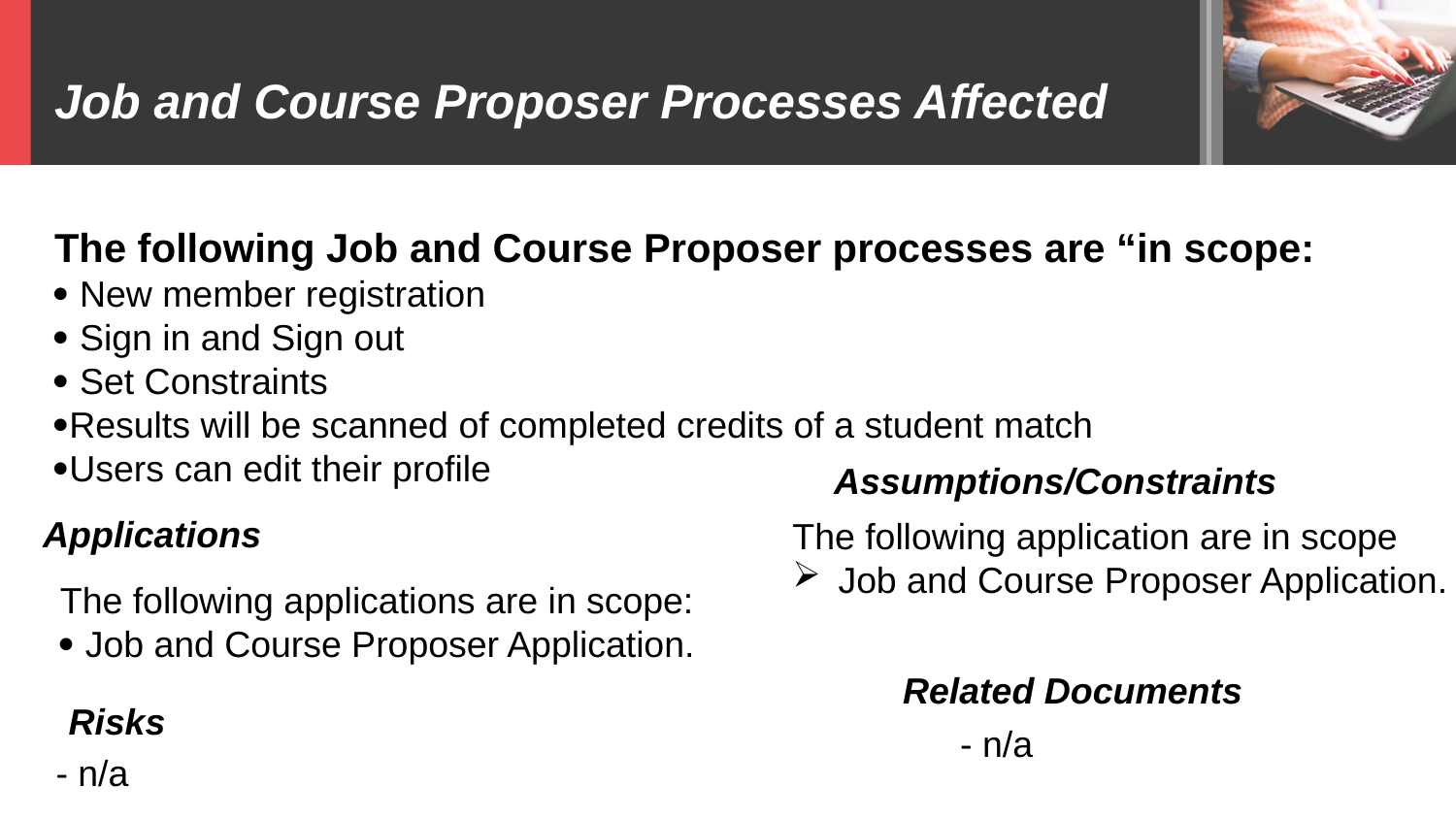

Job and Course Proposer Processes Affected
The following Job and Course Proposer processes are “in scope:
• New member registration
• Sign in and Sign out
• Set Constraints
•Results will be scanned of completed credits of a student match
•Users can edit their profile

Assumptions/Constraints

Applications

The following application are in scope
Job and Course Proposer Application.
The following applications are in scope:
• Job and Course Proposer Application.

Related Documents

Risks

- n/a
 - n/a